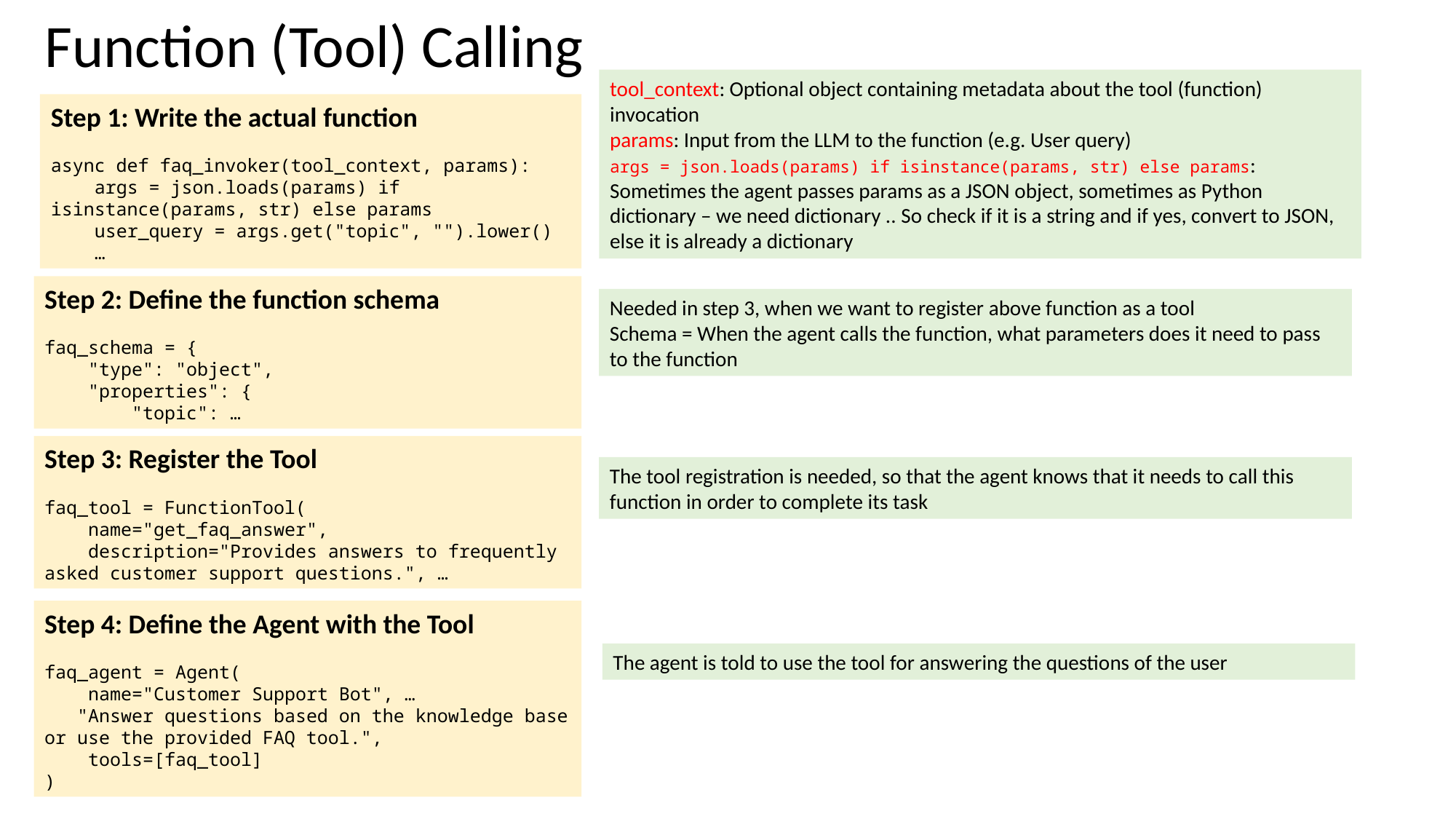

# Function (Tool) Calling
tool_context: Optional object containing metadata about the tool (function) invocation
params: Input from the LLM to the function (e.g. User query)
args = json.loads(params) if isinstance(params, str) else params: Sometimes the agent passes params as a JSON object, sometimes as Python dictionary – we need dictionary .. So check if it is a string and if yes, convert to JSON, else it is already a dictionary
Step 1: Write the actual function

async def faq_invoker(tool_context, params):
    args = json.loads(params) if isinstance(params, str) else params
    user_query = args.get("topic", "").lower()
    …

Step 2: Define the function schema

faq_schema = {
    "type": "object",
    "properties": {
        "topic": …
Needed in step 3, when we want to register above function as a tool
Schema = When the agent calls the function, what parameters does it need to pass to the function
Step 3: Register the Tool

faq_tool = FunctionTool(
    name="get_faq_answer",
    description="Provides answers to frequently asked customer support questions.", …
The tool registration is needed, so that the agent knows that it needs to call this function in order to complete its task
Step 4: Define the Agent with the Tool

faq_agent = Agent(
    name="Customer Support Bot", …
   "Answer questions based on the knowledge base or use the provided FAQ tool.",
    tools=[faq_tool]
)
The agent is told to use the tool for answering the questions of the user